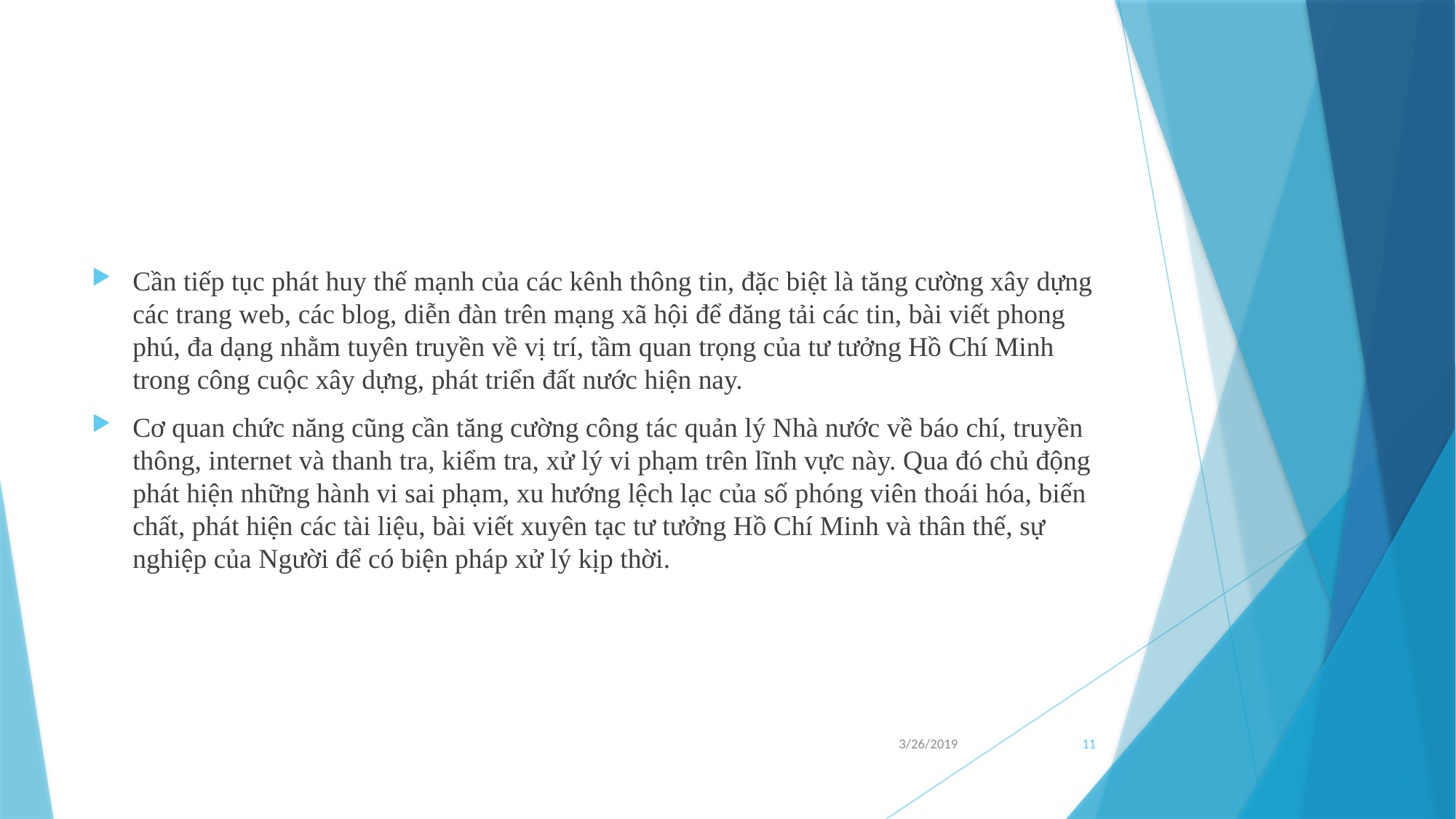

#
Cần tiếp tục phát huy thế mạnh của các kênh thông tin, đặc biệt là tăng cường xây dựng các trang web, các blog, diễn đàn trên mạng xã hội để đăng tải các tin, bài viết phong phú, đa dạng nhằm tuyên truyền về vị trí, tầm quan trọng của tư tưởng Hồ Chí Minh trong công cuộc xây dựng, phát triển đất nước hiện nay.
Cơ quan chức năng cũng cần tăng cường công tác quản lý Nhà nước về báo chí, truyền thông, internet và thanh tra, kiểm tra, xử lý vi phạm trên lĩnh vực này. Qua đó chủ động phát hiện những hành vi sai phạm, xu hướng lệch lạc của số phóng viên thoái hóa, biến chất, phát hiện các tài liệu, bài viết xuyên tạc tư tưởng Hồ Chí Minh và thân thế, sự nghiệp của Người để có biện pháp xử lý kịp thời.
3/26/2019
11